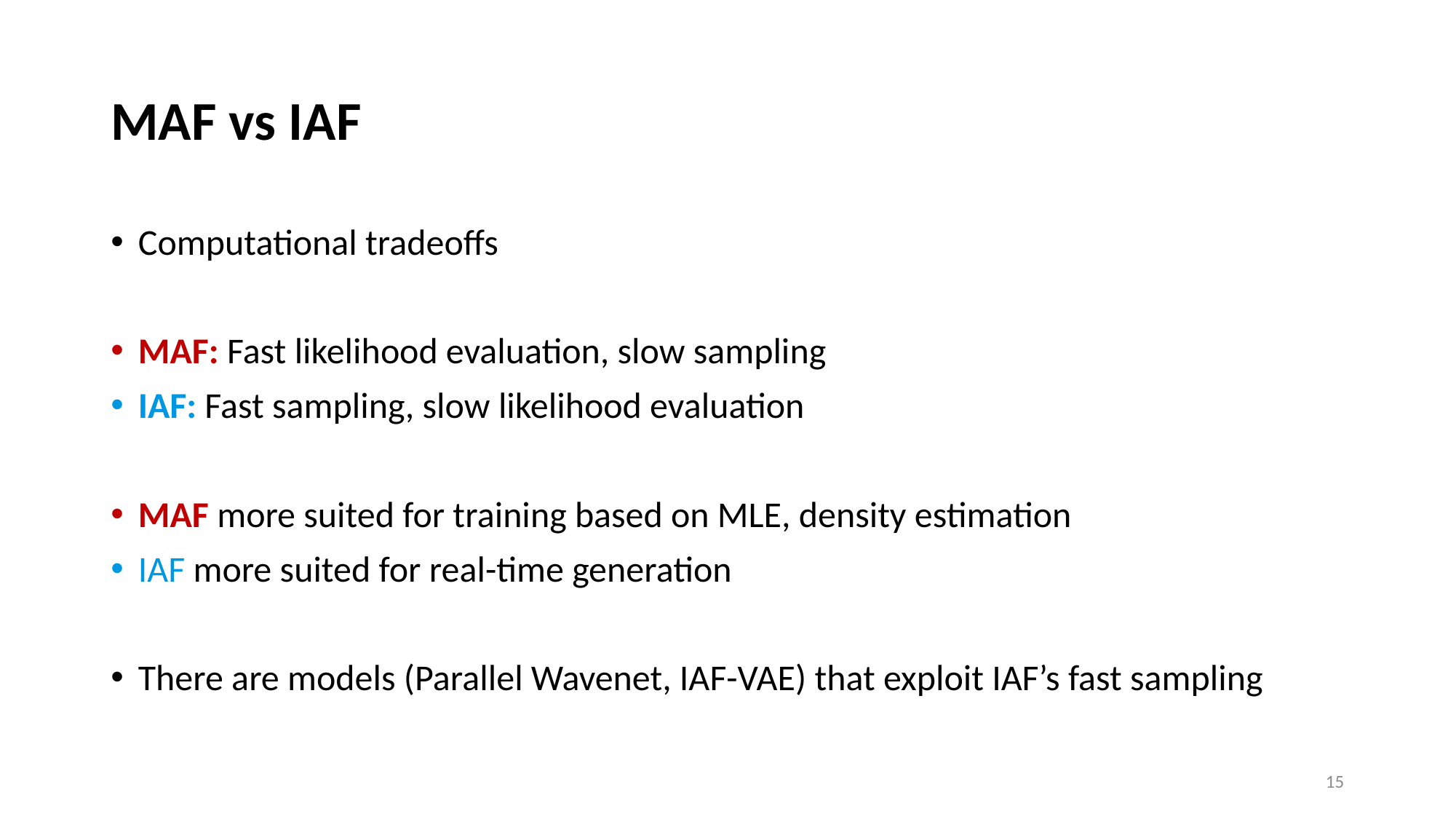

# MAF vs IAF
Computational tradeoffs

MAF: Fast likelihood evaluation, slow sampling
IAF: Fast sampling, slow likelihood evaluation

MAF more suited for training based on MLE, density estimation
IAF more suited for real-time generation

There are models (Parallel Wavenet, IAF-VAE) that exploit IAF’s fast sampling
15